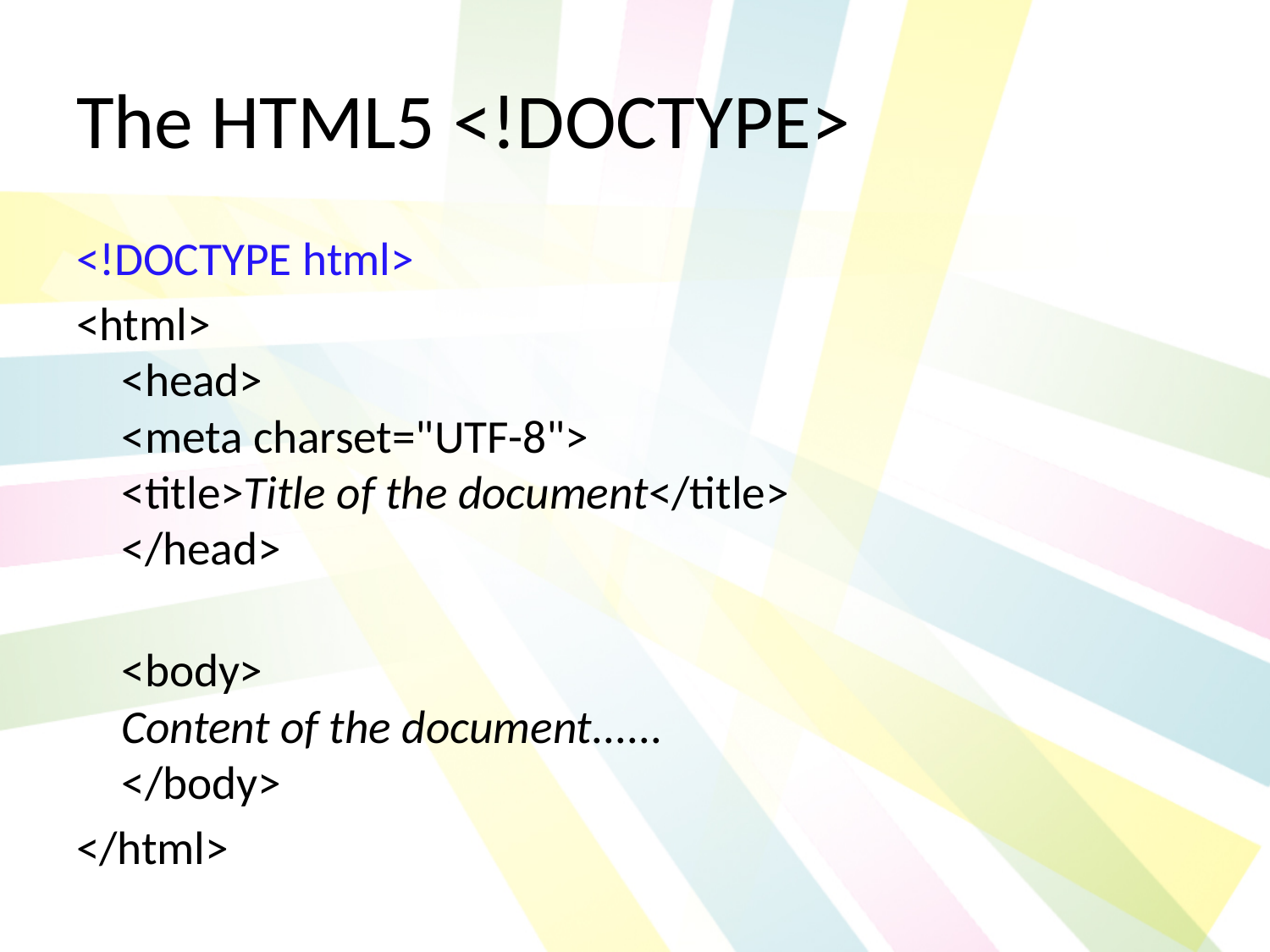

# The HTML5 <!DOCTYPE>
<!DOCTYPE html>
<html>
	<head>
		<meta charset="UTF-8">
		<title>Title of the document</title>
	</head>
	<body>
		Content of the document......
	</body>
</html>